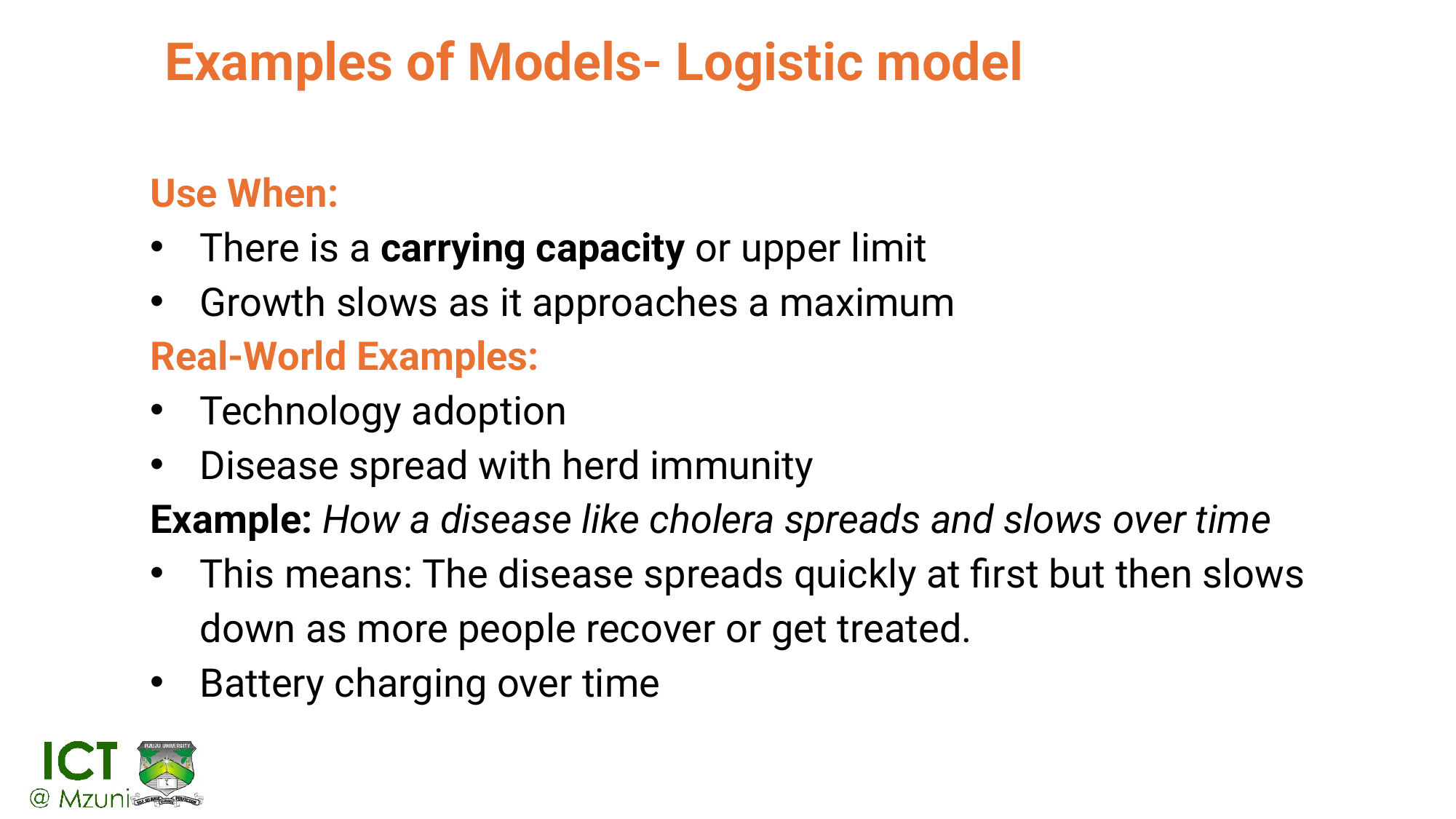

# Examples of Models- Logistic model
Use When:
There is a carrying capacity or upper limit
Growth slows as it approaches a maximum
Real-World Examples:
Technology adoption
Disease spread with herd immunity
Example: How a disease like cholera spreads and slows over time
This means: The disease spreads quickly at first but then slows down as more people recover or get treated.
Battery charging over time